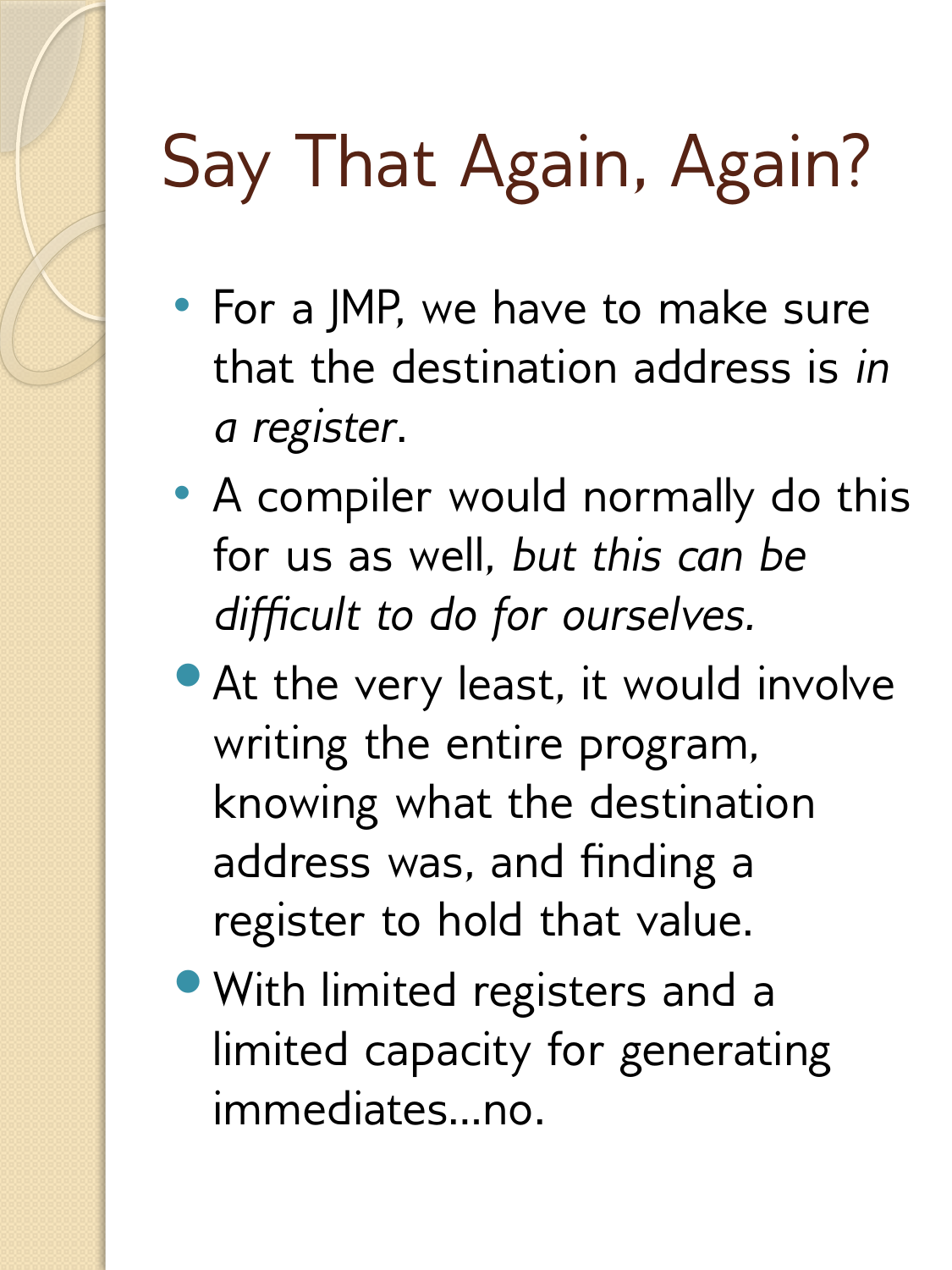

# Say That Again, Again?
For a JMP, we have to make sure that the destination address is in a register.
A compiler would normally do this for us as well, but this can be difficult to do for ourselves.
At the very least, it would involve writing the entire program, knowing what the destination address was, and finding a register to hold that value.
With limited registers and a limited capacity for generating immediates…no.